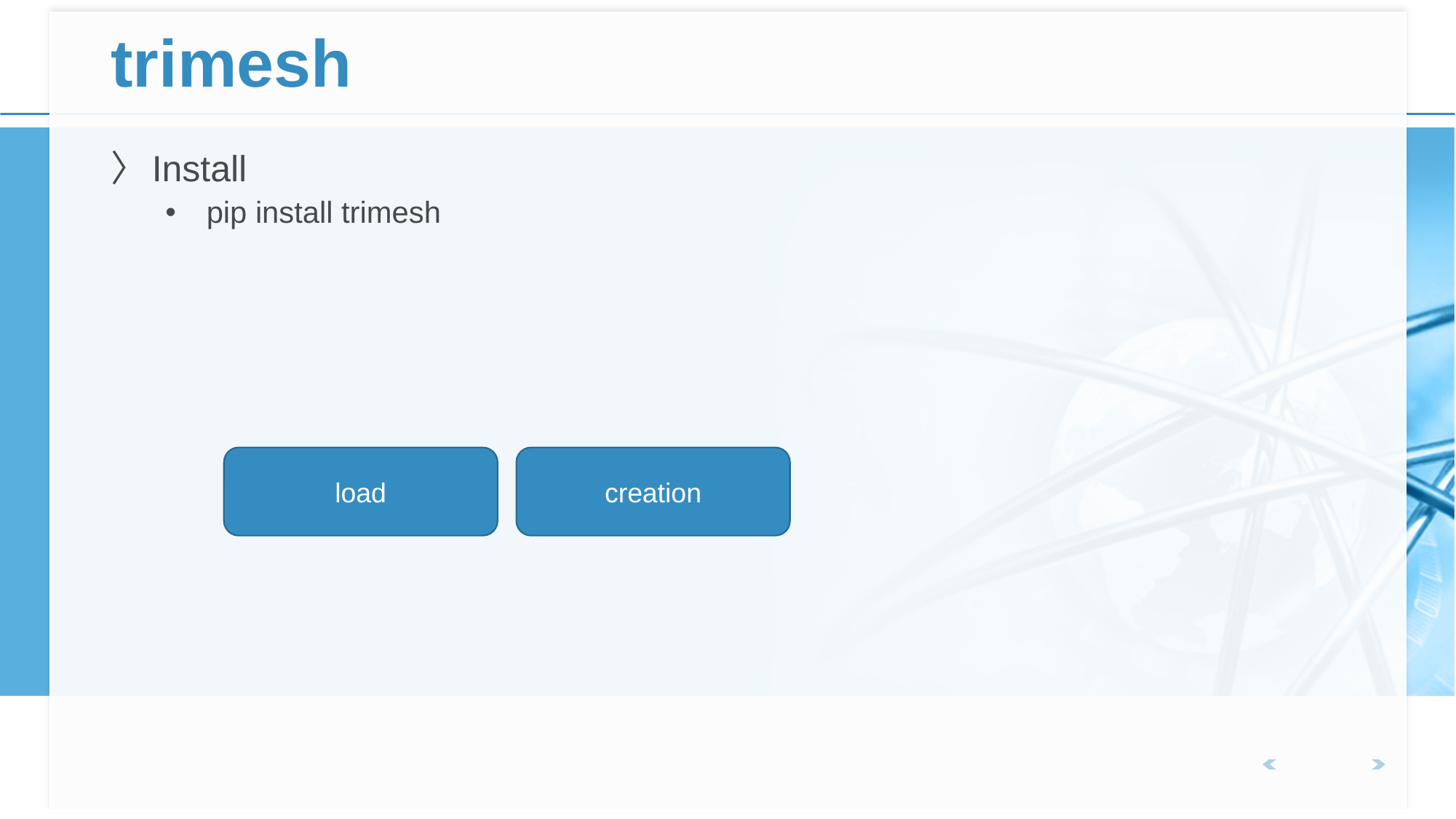

# trimesh
Install
pip install trimesh
load
creation